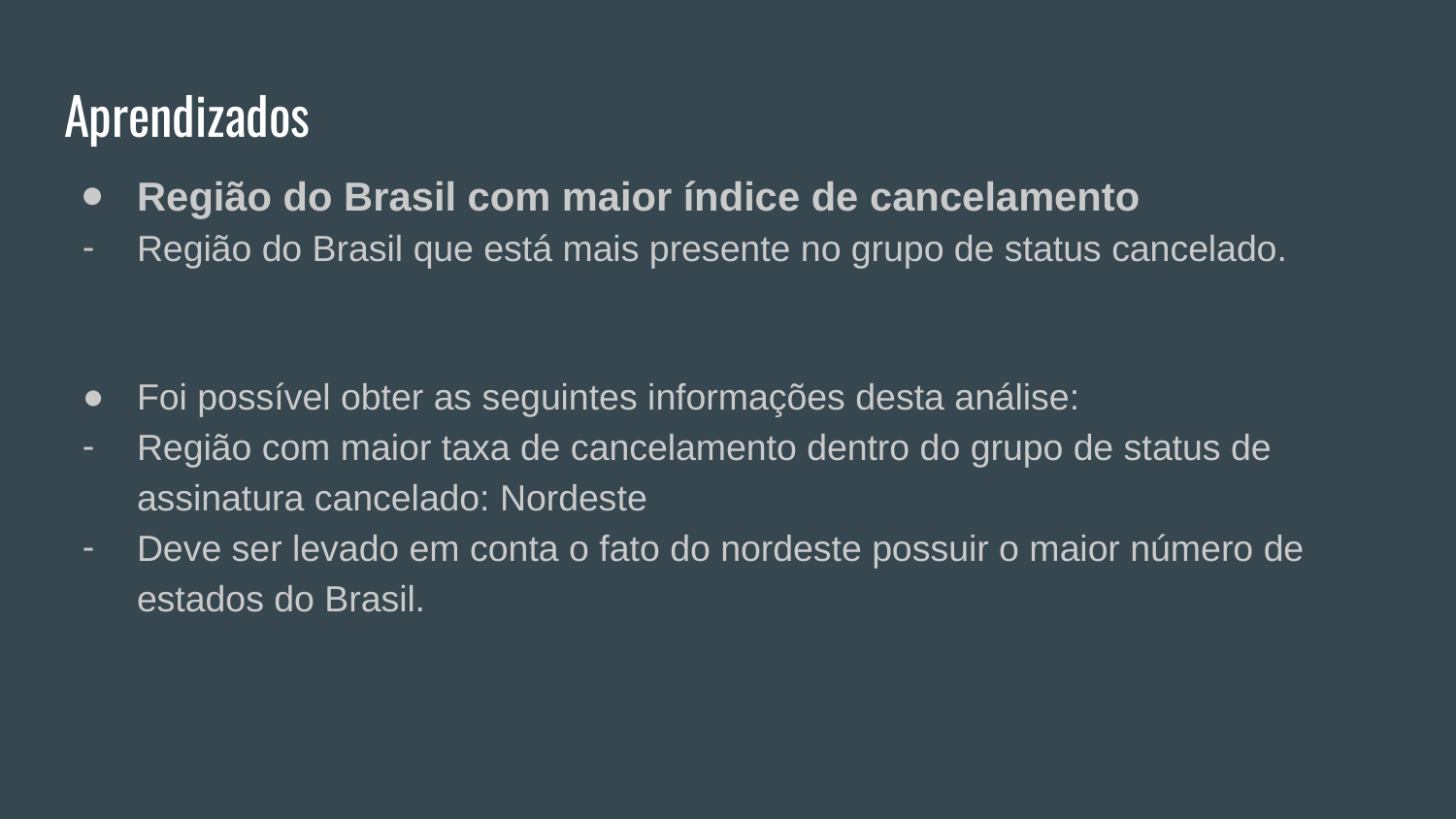

# Aprendizados
Região do Brasil com maior índice de cancelamento
Região do Brasil que está mais presente no grupo de status cancelado.

Foi possível obter as seguintes informações desta análise:
Região com maior taxa de cancelamento dentro do grupo de status de assinatura cancelado: Nordeste
Deve ser levado em conta o fato do nordeste possuir o maior número de estados do Brasil.